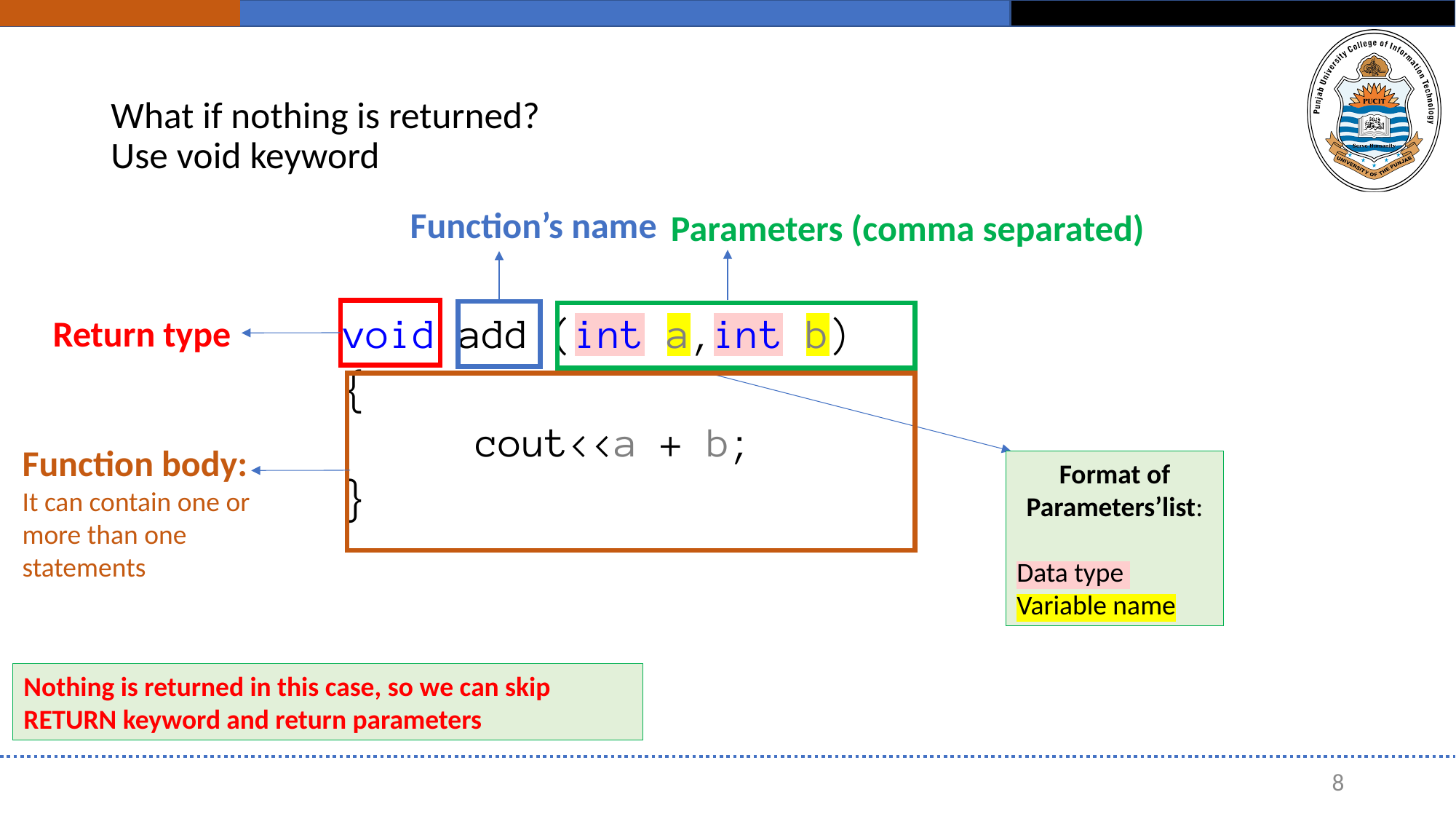

# What if nothing is returned? Use void keyword
Function’s name
Parameters (comma separated)
void add (int a,int b)
{
	 cout<<a + b;
}

Return type

Function body:
It can contain one or more than one statements
Format of Parameters’list:

Data type
Variable name
Nothing is returned in this case, so we can skip RETURN keyword and return parameters
8